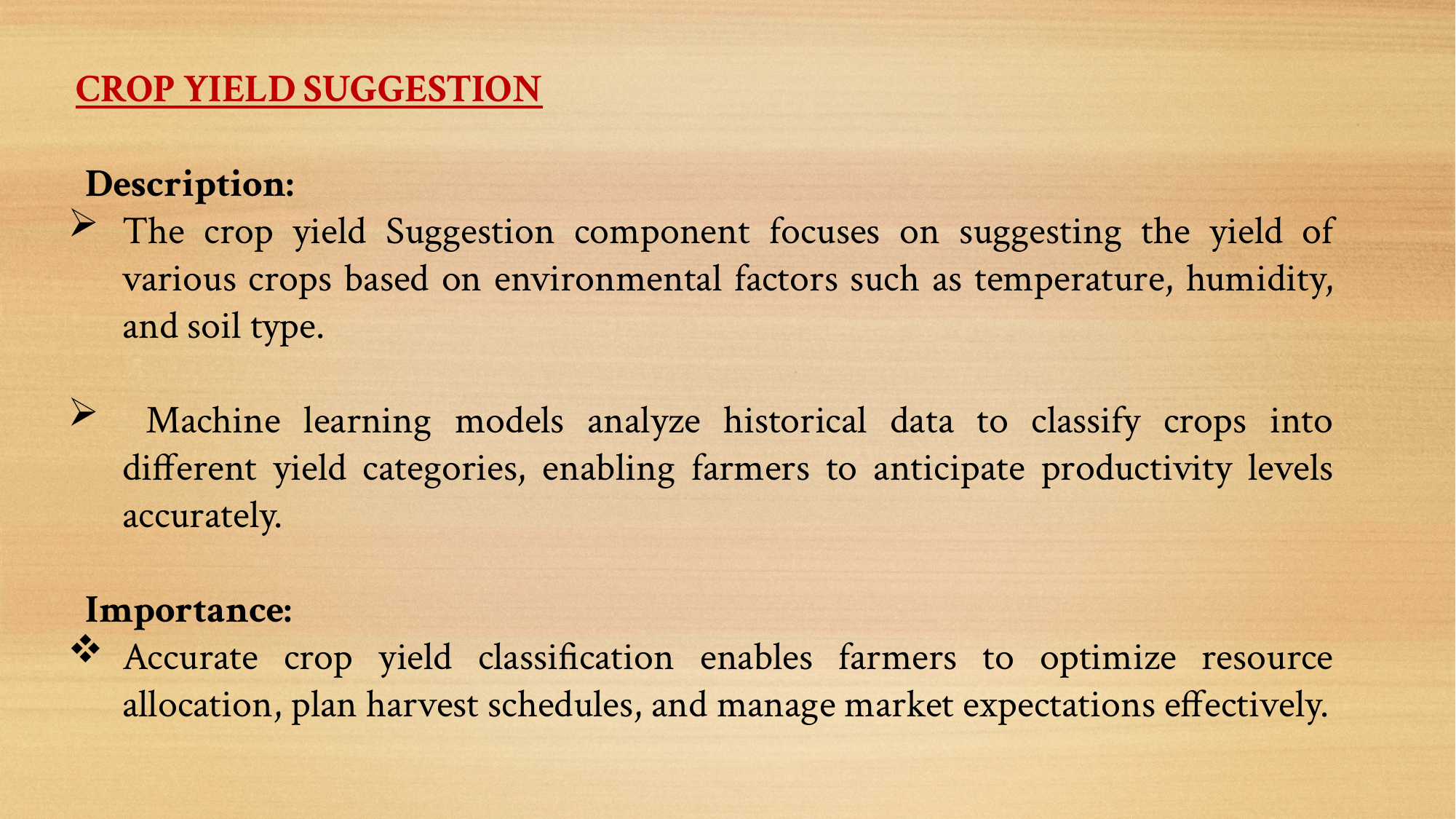

CROP YIELD SUGGESTION

  Description:
The crop yield Suggestion component focuses on suggesting the yield of various crops based on environmental factors such as temperature, humidity, and soil type.

 Machine learning models analyze historical data to classify crops into different yield categories, enabling farmers to anticipate productivity levels accurately.

  Importance:
Accurate crop yield classification enables farmers to optimize resource allocation, plan harvest schedules, and manage market expectations effectively.